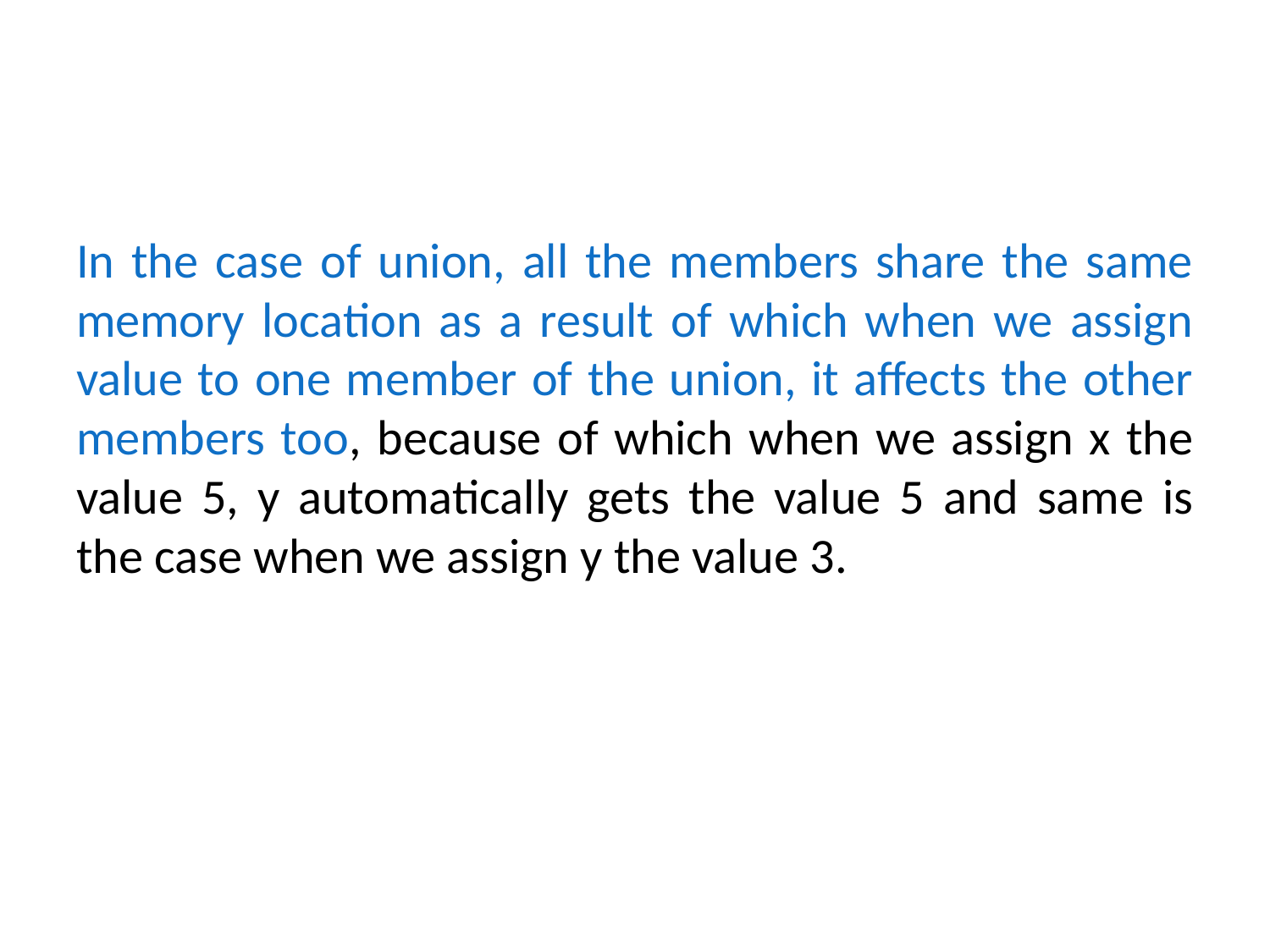

#
In the case of union, all the members share the same memory location as a result of which when we assign value to one member of the union, it affects the other members too, because of which when we assign x the value 5, y automatically gets the value 5 and same is the case when we assign y the value 3.